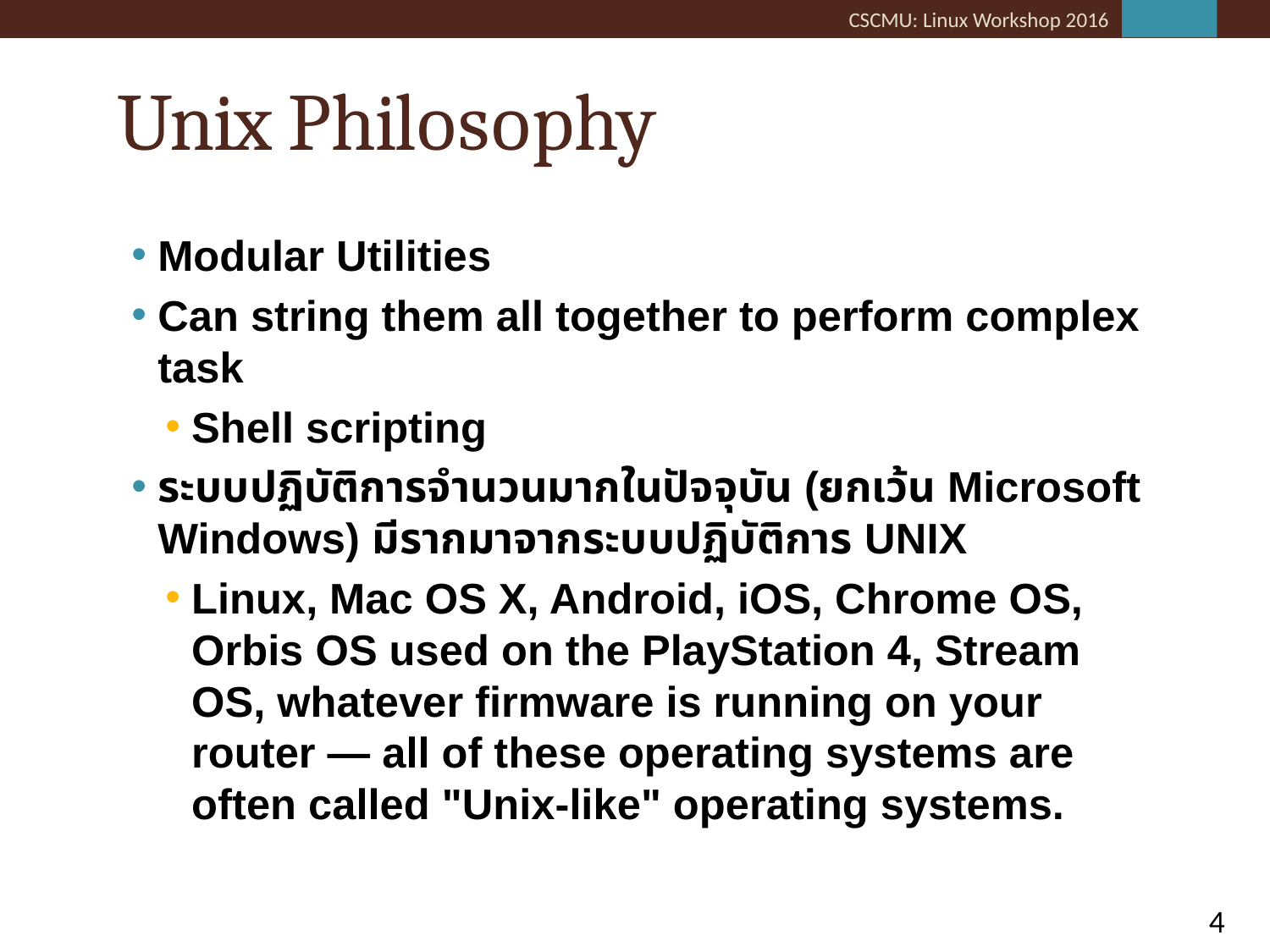

# Unix Philosophy
Modular Utilities
Can string them all together to perform complex task
Shell scripting
ระบบปฏิบัติการจำนวนมากในปัจจุบัน (ยกเว้น Microsoft Windows) มีรากมาจากระบบปฏิบัติการ UNIX
Linux, Mac OS X, Android, iOS, Chrome OS, Orbis OS used on the PlayStation 4, Stream OS, whatever firmware is running on your router — all of these operating systems are often called "Unix-like" operating systems.

4